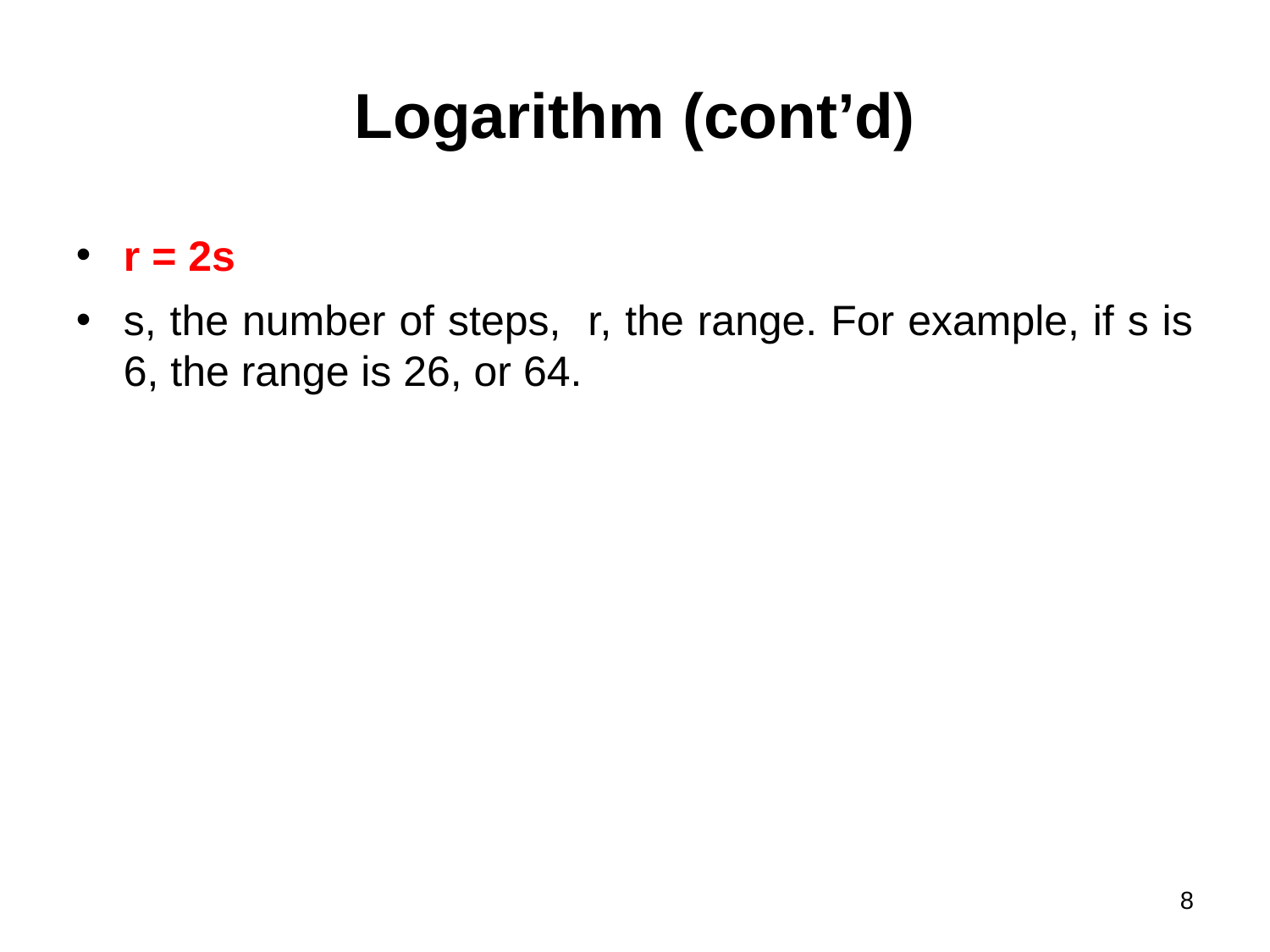

# Logarithm (cont’d)
r = 2s
s, the number of steps,  r, the range. For example, if s is 6, the range is 26, or 64.

8